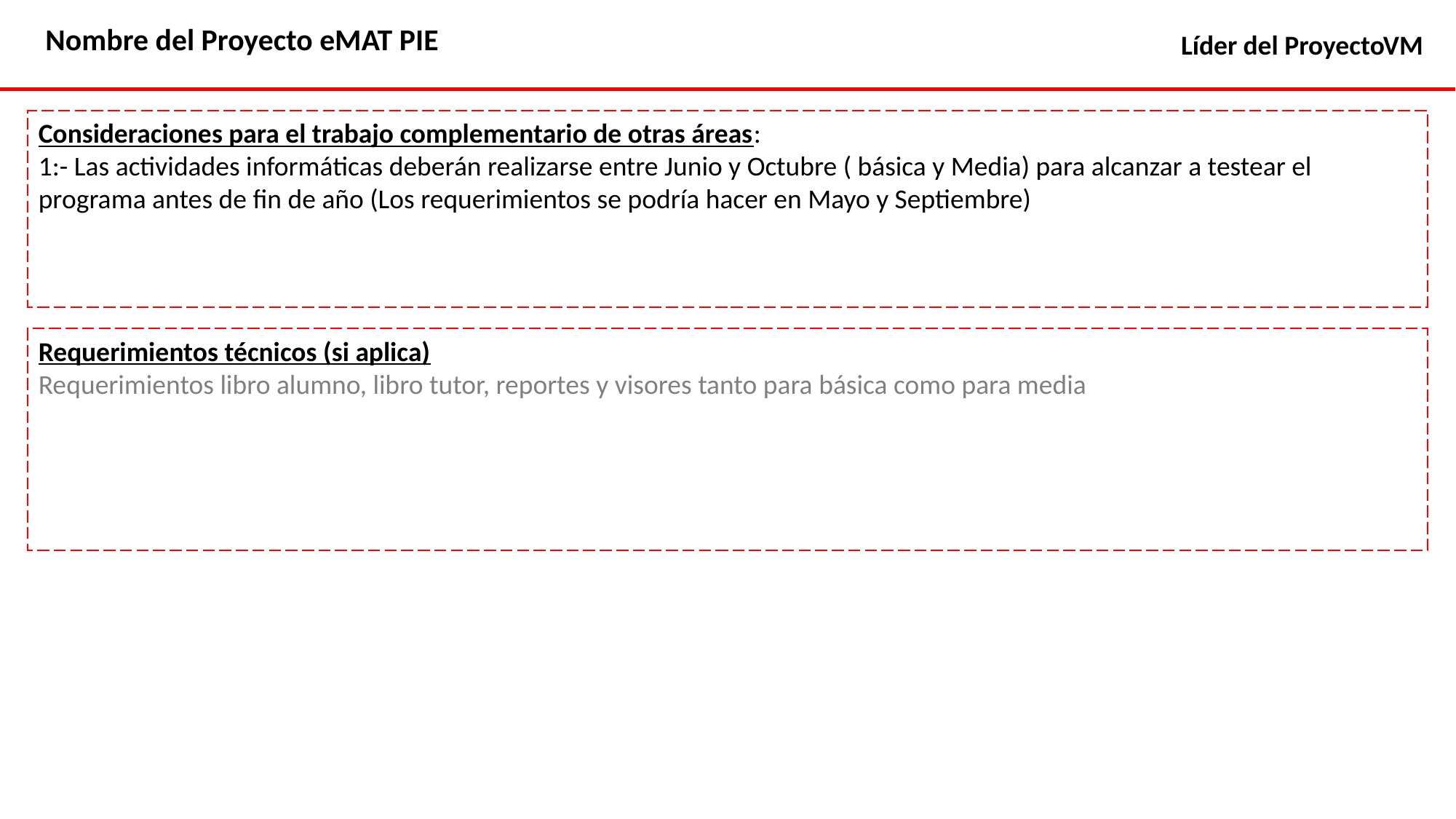

Nombre del Proyecto eMAT PIE
Líder del ProyectoVM
Consideraciones para el trabajo complementario de otras áreas:
1:- Las actividades informáticas deberán realizarse entre Junio y Octubre ( básica y Media) para alcanzar a testear el programa antes de fin de año (Los requerimientos se podría hacer en Mayo y Septiembre)
Requerimientos técnicos (si aplica)
Requerimientos libro alumno, libro tutor, reportes y visores tanto para básica como para media